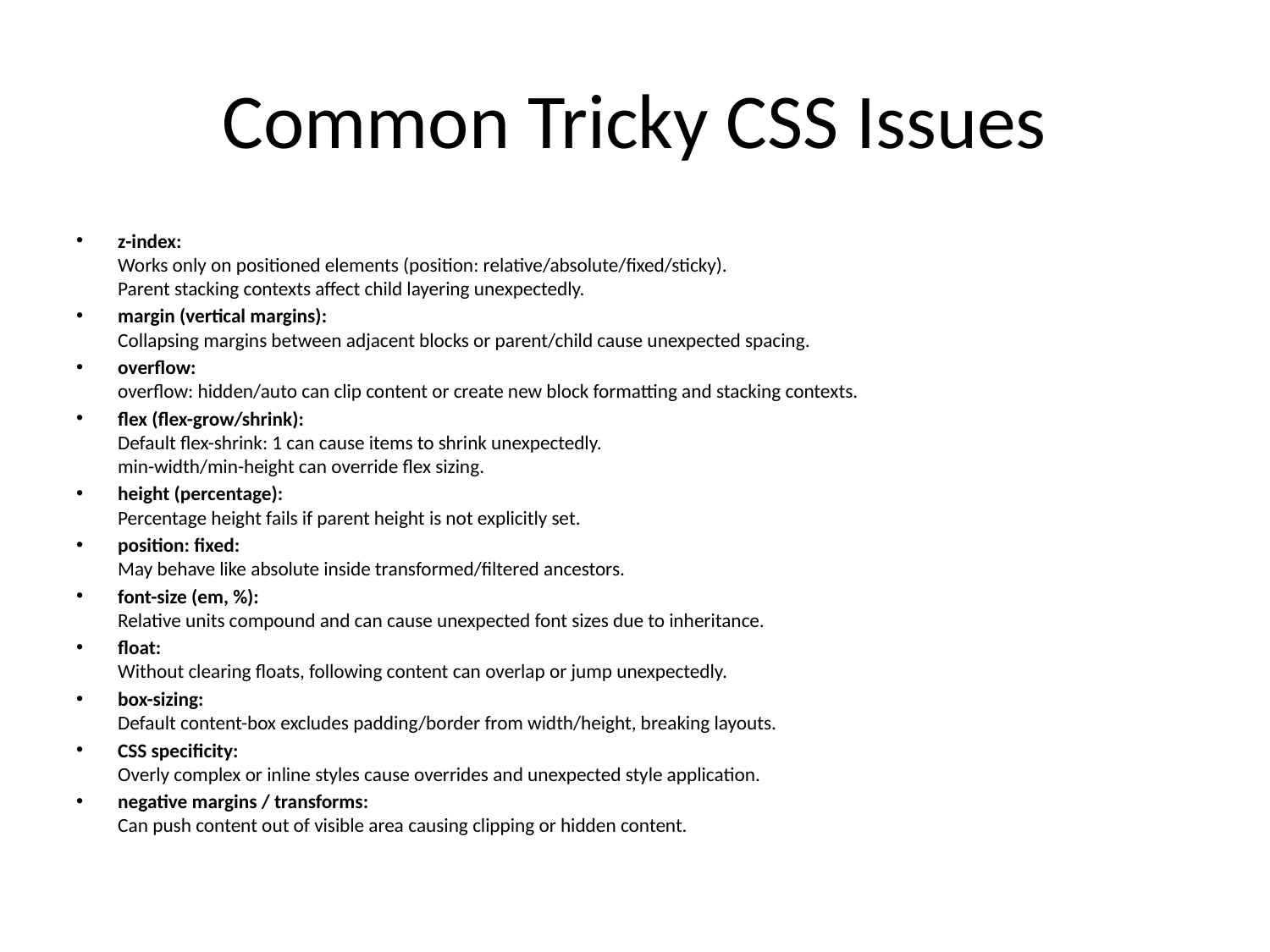

# Common Tricky CSS Issues
z-index:
Works only on positioned elements (position: relative/absolute/fixed/sticky).
Parent stacking contexts affect child layering unexpectedly.
margin (vertical margins):
Collapsing margins between adjacent blocks or parent/child cause unexpected spacing.
overflow:
overflow: hidden/auto can clip content or create new block formatting and stacking contexts.
flex (flex-grow/shrink):
Default flex-shrink: 1 can cause items to shrink unexpectedly.
min-width/min-height can override flex sizing.
height (percentage):
Percentage height fails if parent height is not explicitly set.
position: fixed:
May behave like absolute inside transformed/filtered ancestors.
font-size (em, %):
Relative units compound and can cause unexpected font sizes due to inheritance.
float:
Without clearing floats, following content can overlap or jump unexpectedly.
box-sizing:
Default content-box excludes padding/border from width/height, breaking layouts.
CSS specificity:
Overly complex or inline styles cause overrides and unexpected style application.
negative margins / transforms:
Can push content out of visible area causing clipping or hidden content.